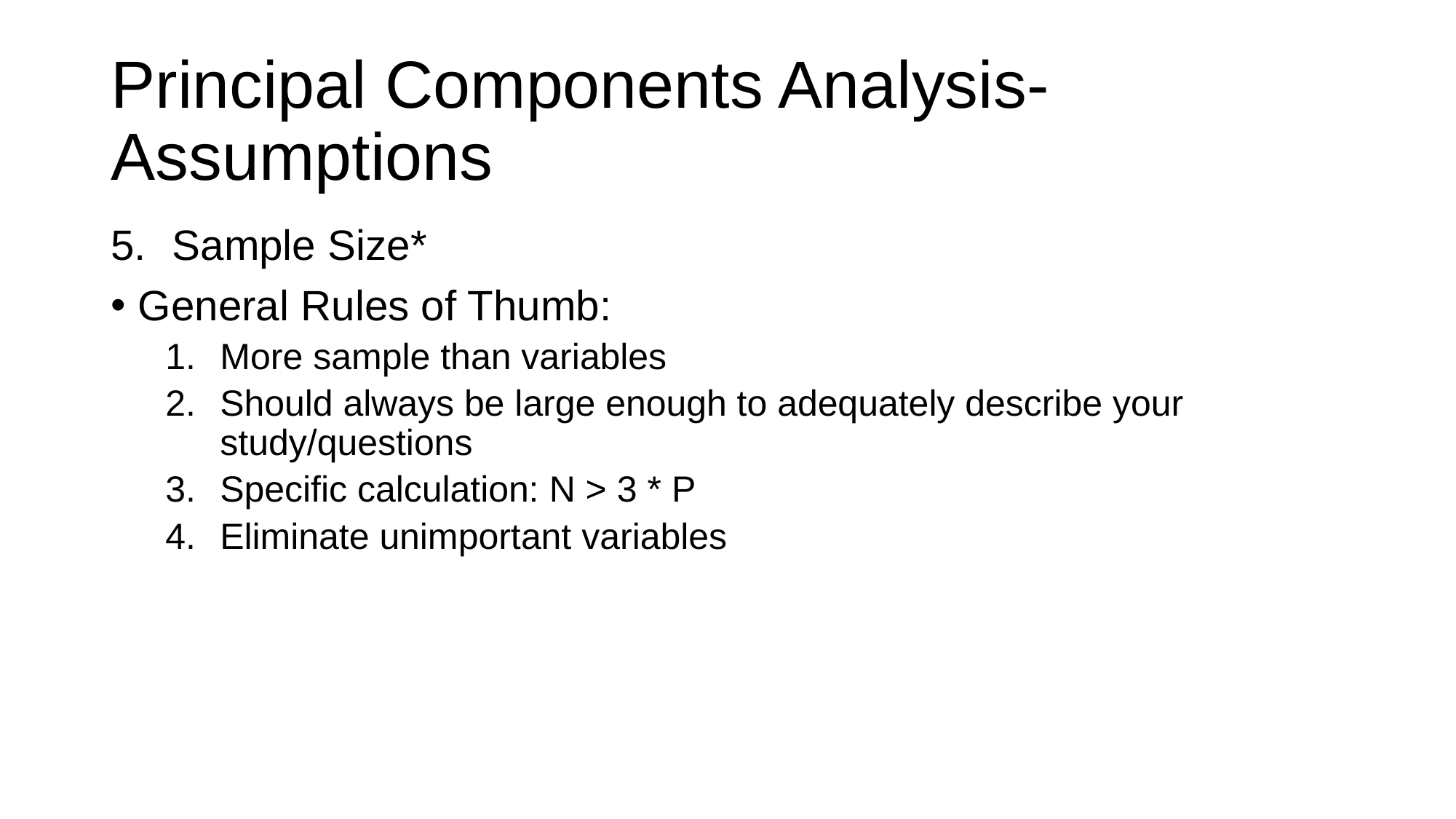

# Principal Components Analysis- Assumptions
Sample Size*
General Rules of Thumb:
More sample than variables
Should always be large enough to adequately describe your study/questions
Specific calculation: N > 3 * P
Eliminate unimportant variables